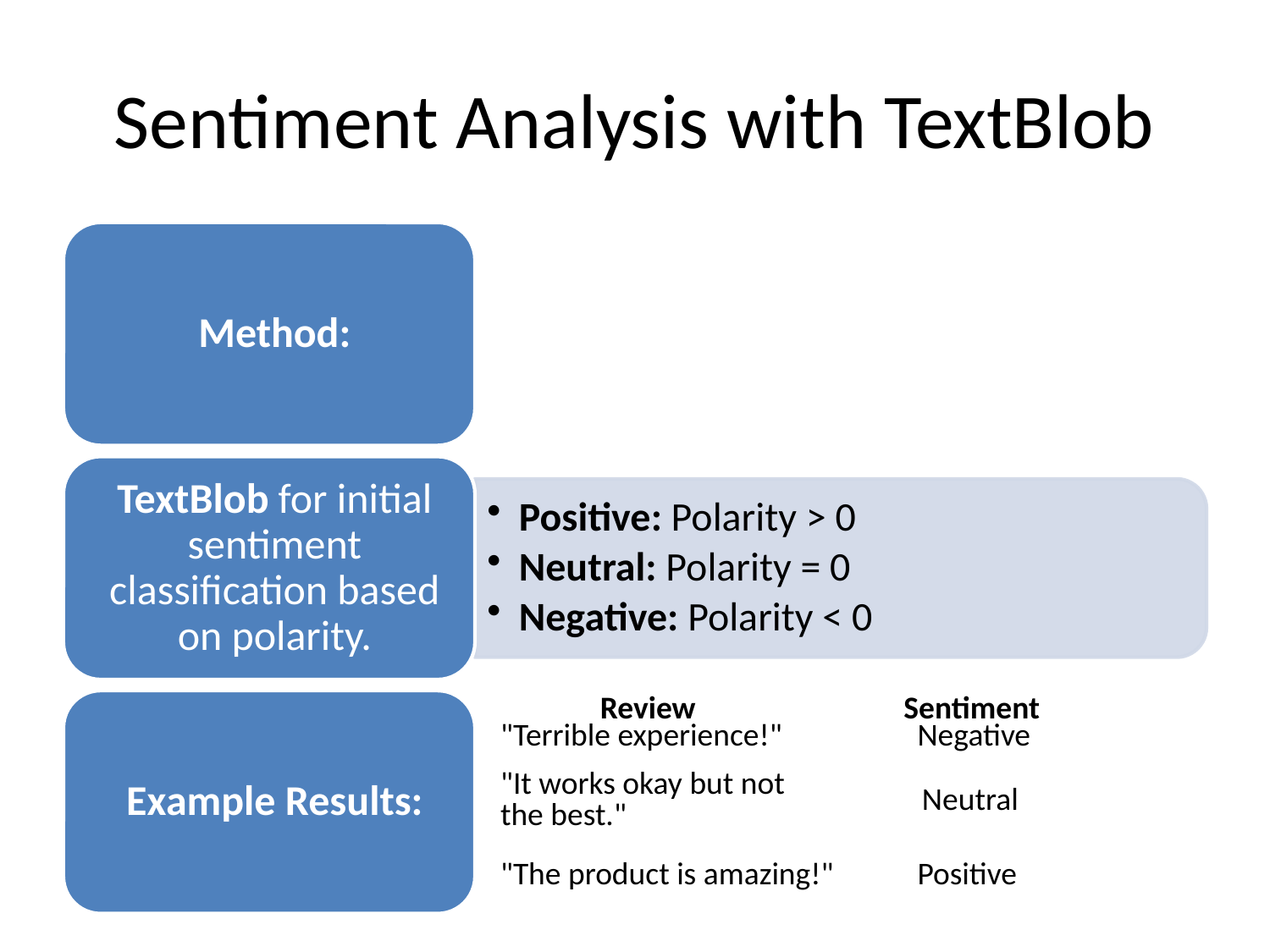

# Sentiment Analysis with TextBlob
Method:
Positive: Polarity > 0
Neutral: Polarity = 0
Negative: Polarity < 0
TextBlob for initial sentiment classification based on polarity.
Example Results:
| Review | Sentiment |
| --- | --- |
| "Terrible experience!" | Negative |
| --- | --- |
| "It works okay but not the best." | Neutral |
| --- | --- |
| "The product is amazing!" | Positive |
| --- | --- |